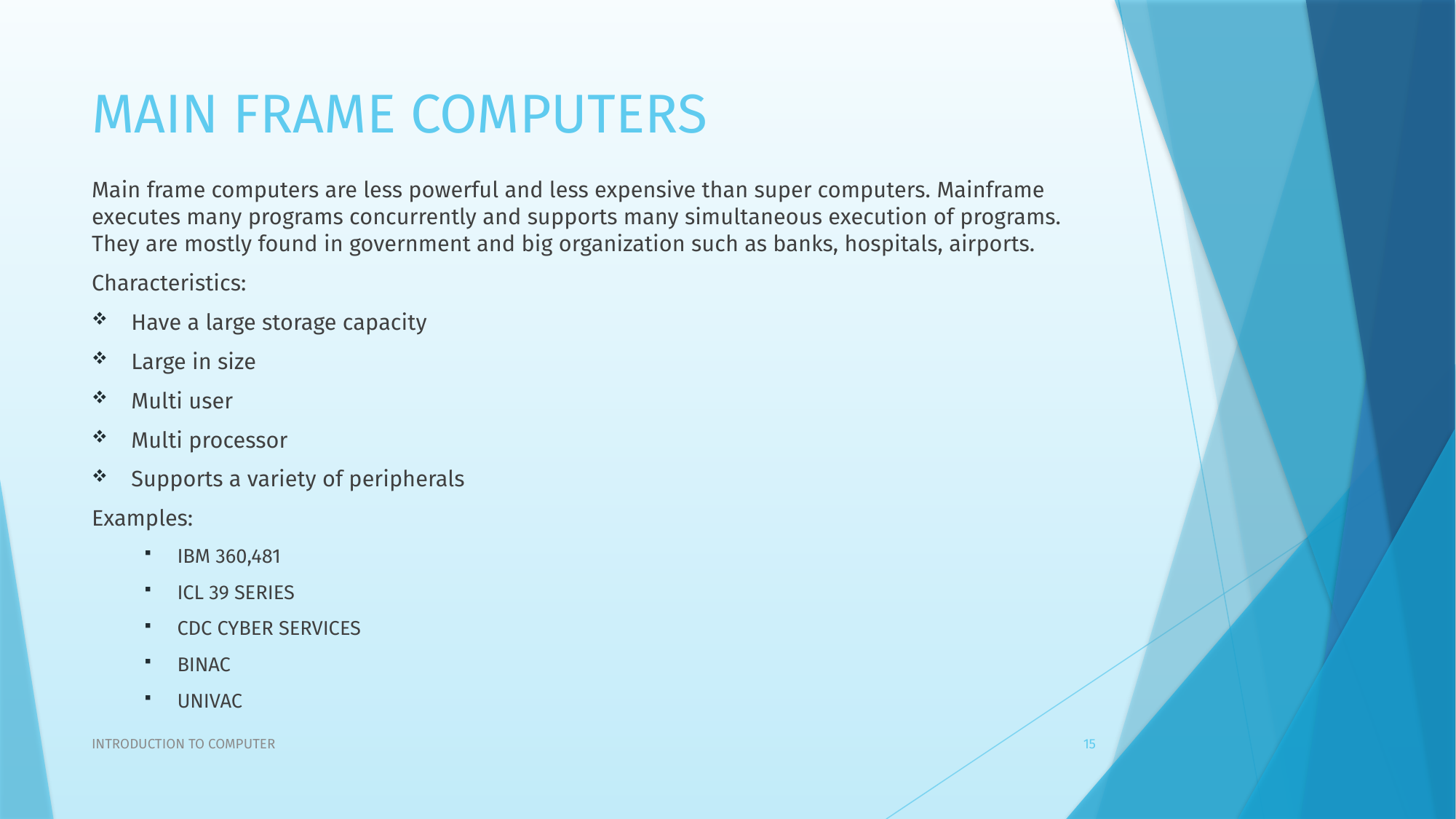

# MAIN FRAME COMPUTERS
Main frame computers are less powerful and less expensive than super computers. Mainframe executes many programs concurrently and supports many simultaneous execution of programs. They are mostly found in government and big organization such as banks, hospitals, airports.
Characteristics:
Have a large storage capacity
Large in size
Multi user
Multi processor
Supports a variety of peripherals
Examples:
IBM 360,481
ICL 39 SERIES
CDC CYBER SERVICES
BINAC
UNIVAC
INTRODUCTION TO COMPUTER
15